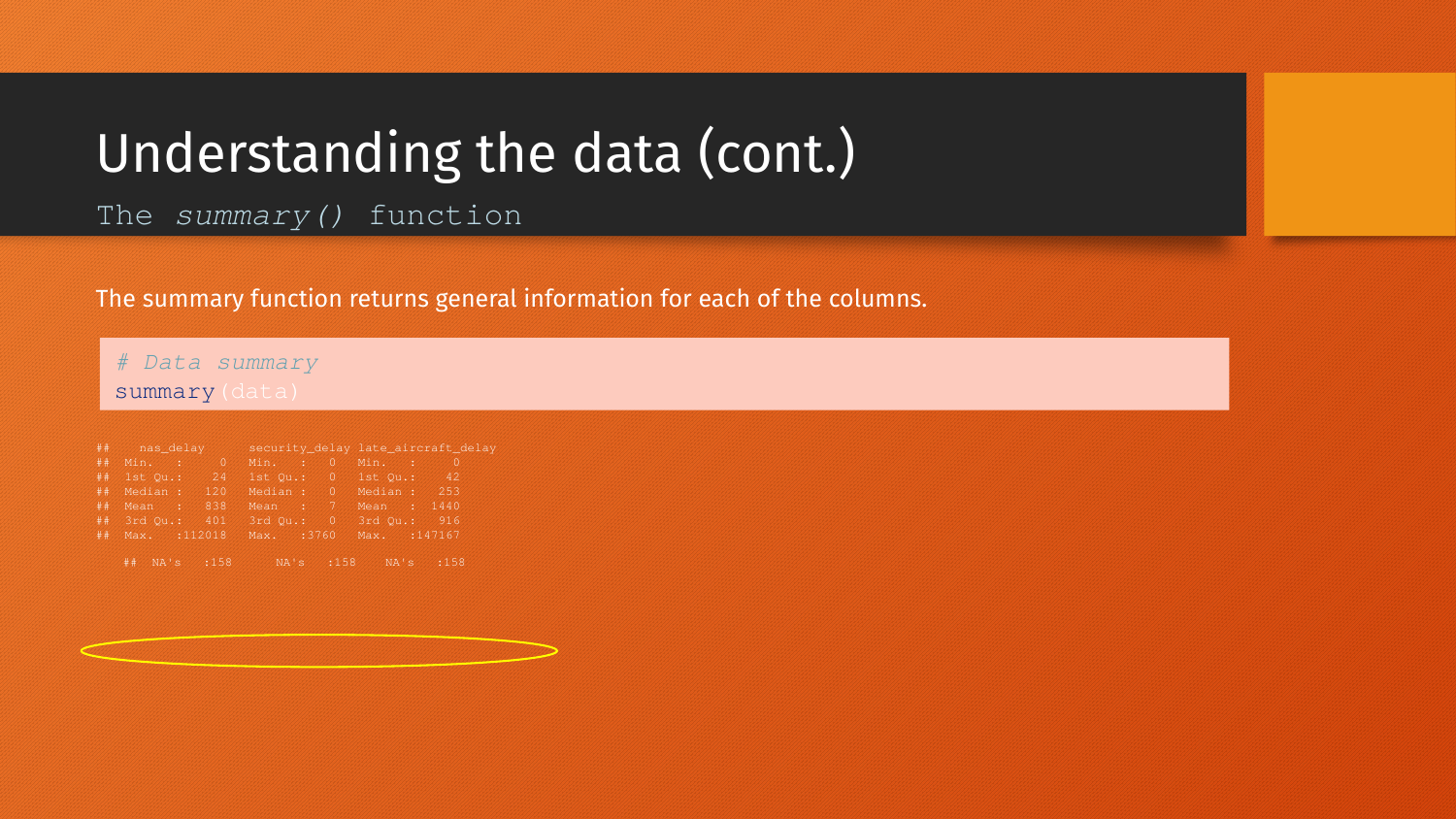

# Understanding the data (cont.)
The summary() function
The summary function returns general information for each of the columns.
# Data summary summary(data)
##    nas_delay      security_delay late_aircraft_delay
##  Min.   :     0   Min.   :   0   Min.   :     0
##  1st Qu.:    24   1st Qu.:   0   1st Qu.:    42
##  Median :   120   Median :   0   Median :   253
##  Mean   :   838   Mean   :   7   Mean   :  1440
##  3rd Qu.:   401   3rd Qu.:   0   3rd Qu.:   916
##  Max.   :112018   Max.   :3760   Max.   :147167
##  NA's   :158      NA's   :158    NA's   :158